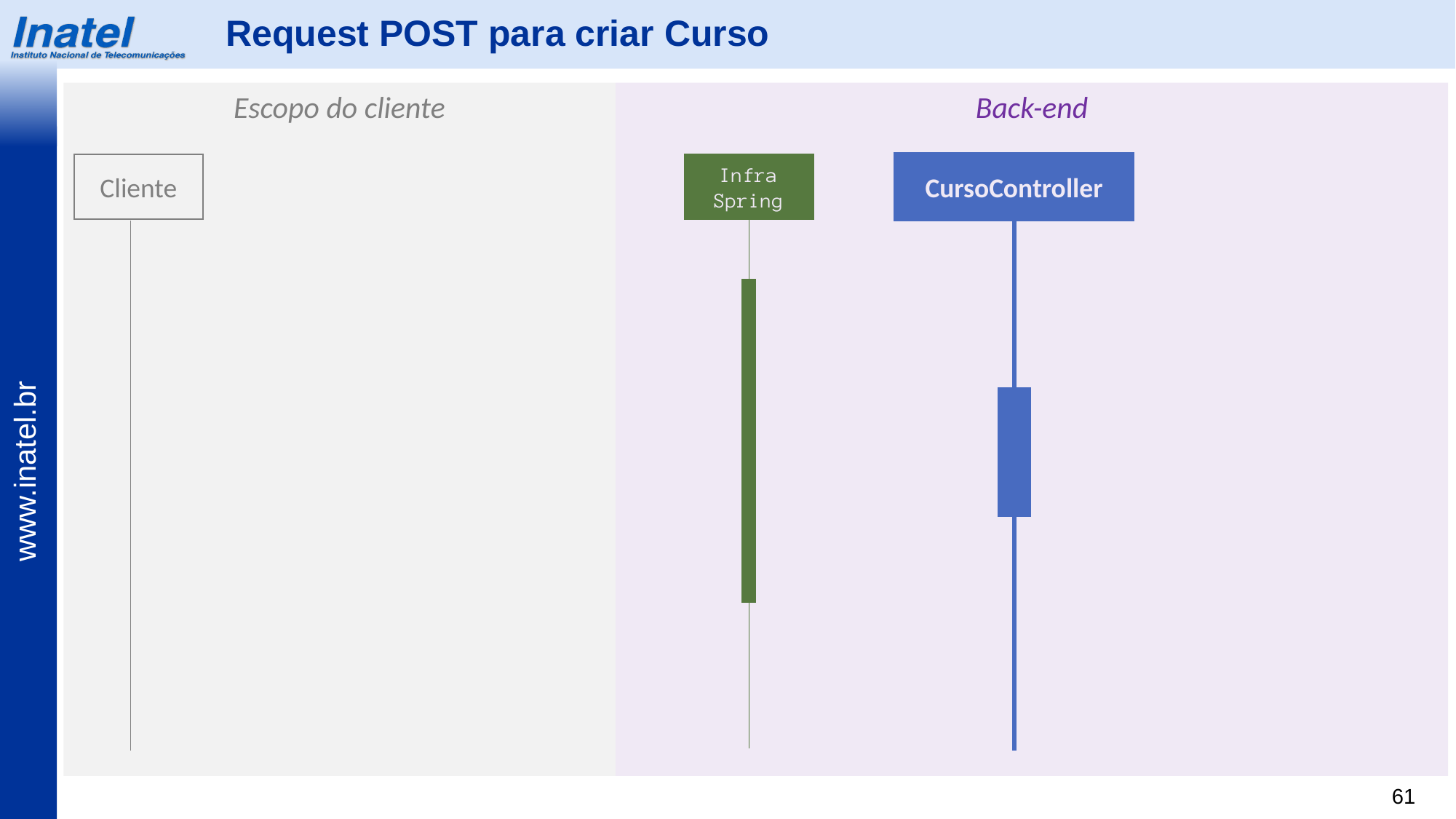

Request POST para criar Curso
Escopo do cliente
Back-end
Cliente
Infra Spring
CursoController